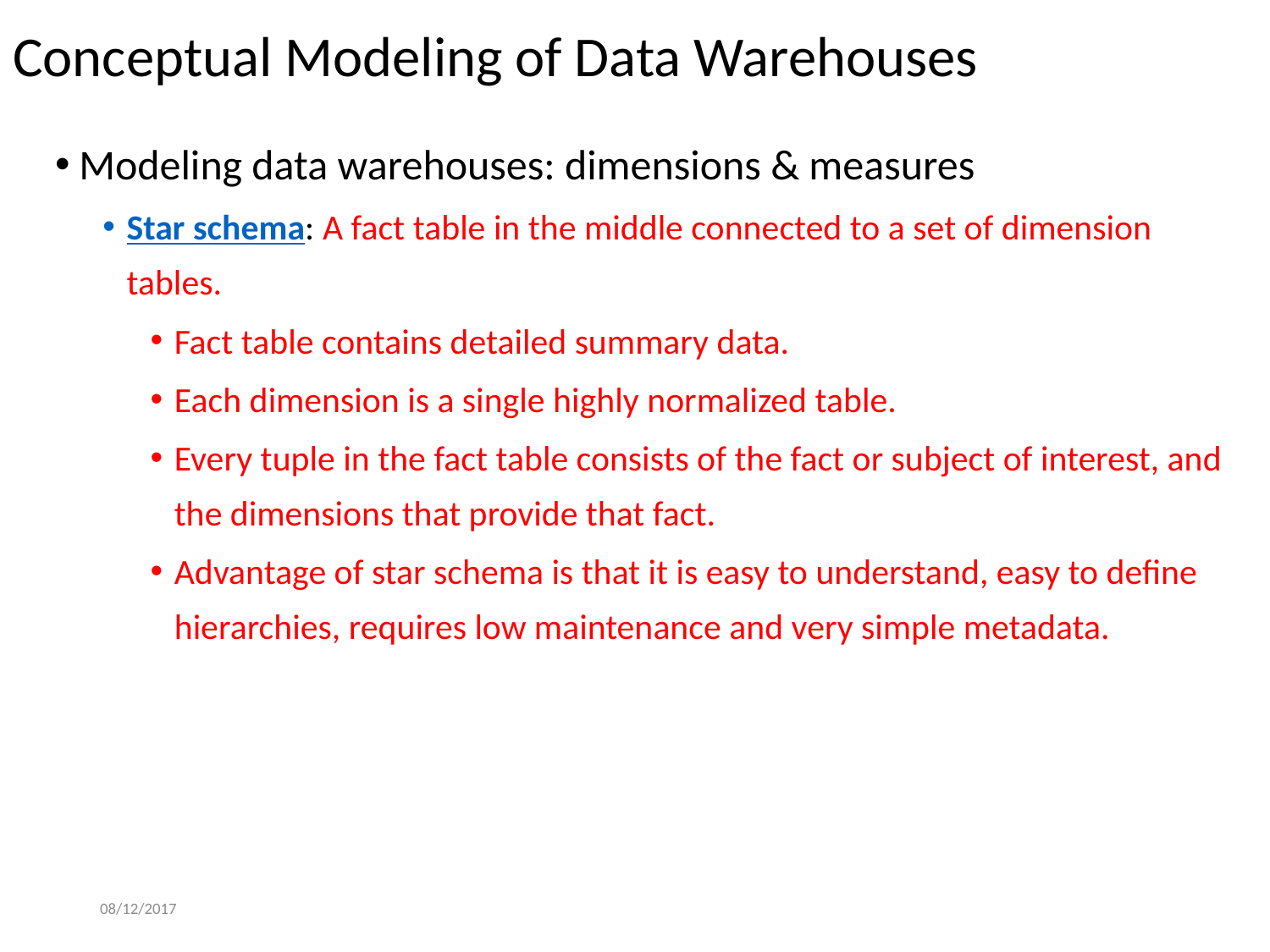

# Conceptual Modeling of Data Warehouses
Modeling data warehouses: dimensions & measures
Star schema: A fact table in the middle connected to a set of dimension tables.
Fact table contains detailed summary data.
Each dimension is a single highly normalized table.
Every tuple in the fact table consists of the fact or subject of interest, and the dimensions that provide that fact.
Advantage of star schema is that it is easy to understand, easy to define hierarchies, requires low maintenance and very simple metadata.

08/12/2017